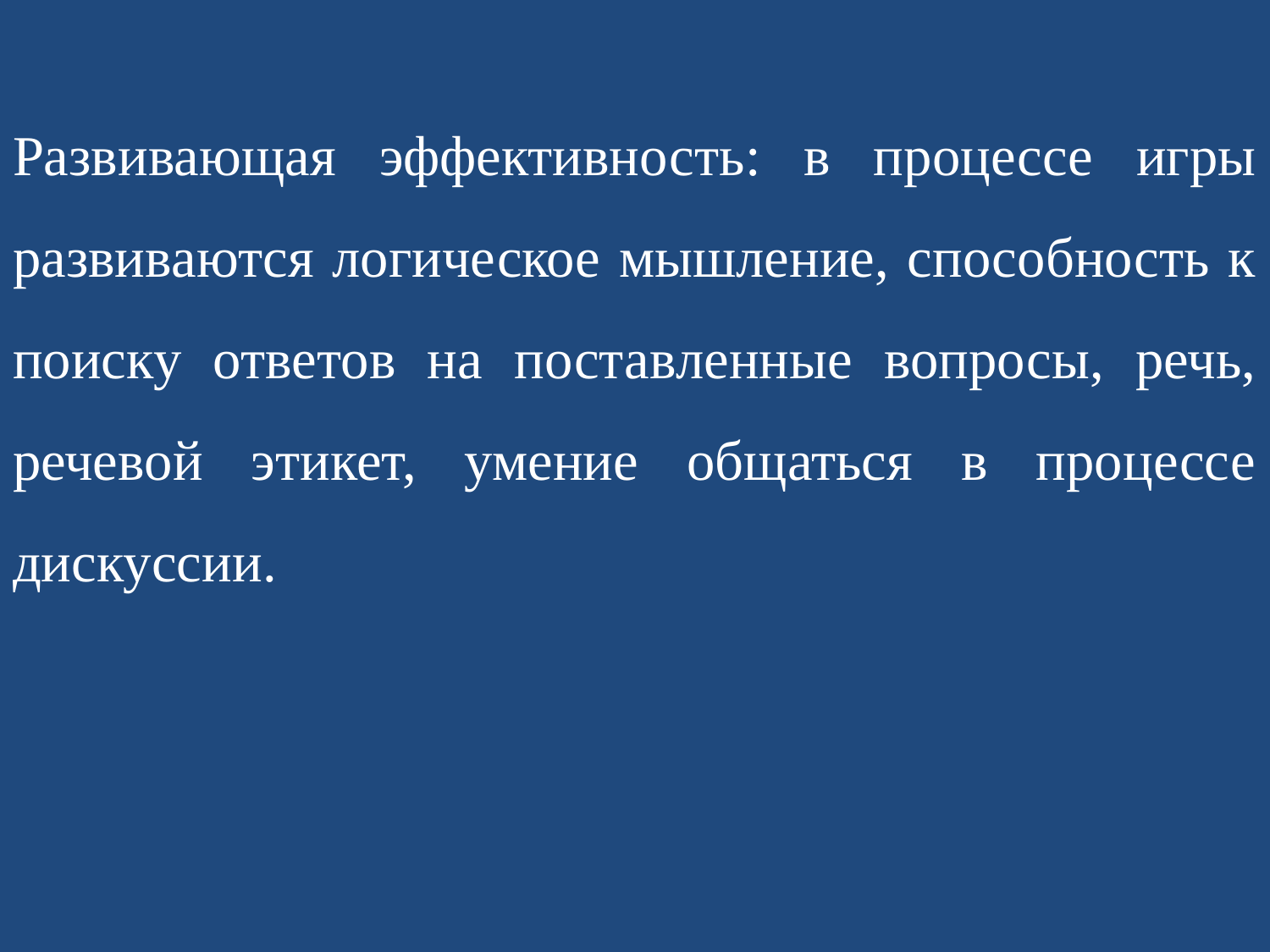

Развивающая эффективность: в процессе игры развиваются логическое мышление, способность к поиску ответов на поставленные вопросы, речь, речевой этикет, умение общаться в процессе дискуссии.